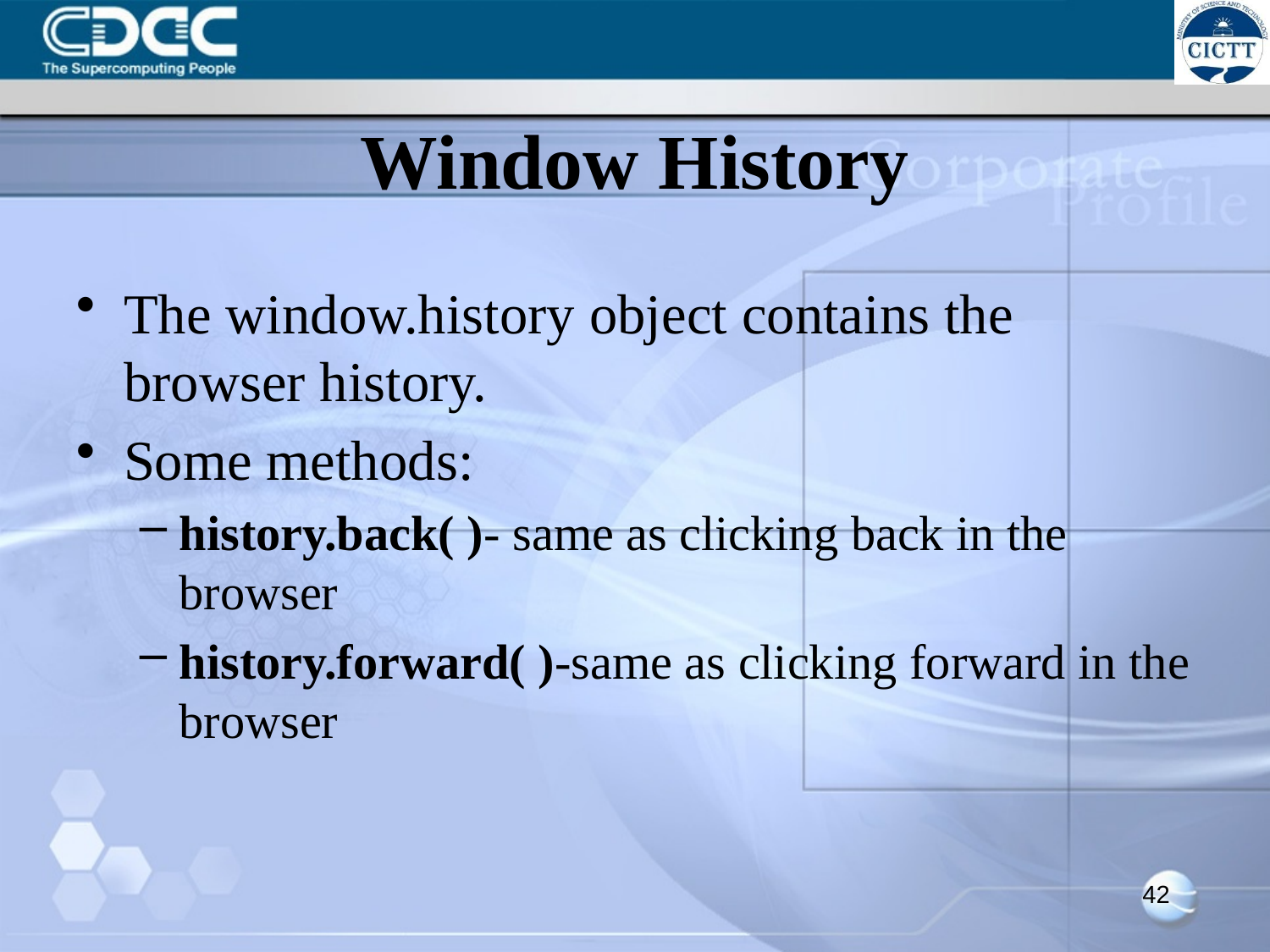

# Window History
The window.history object contains the browser history.
Some methods:
history.back( )- same as clicking back in the browser
history.forward( )-same as clicking forward in the browser